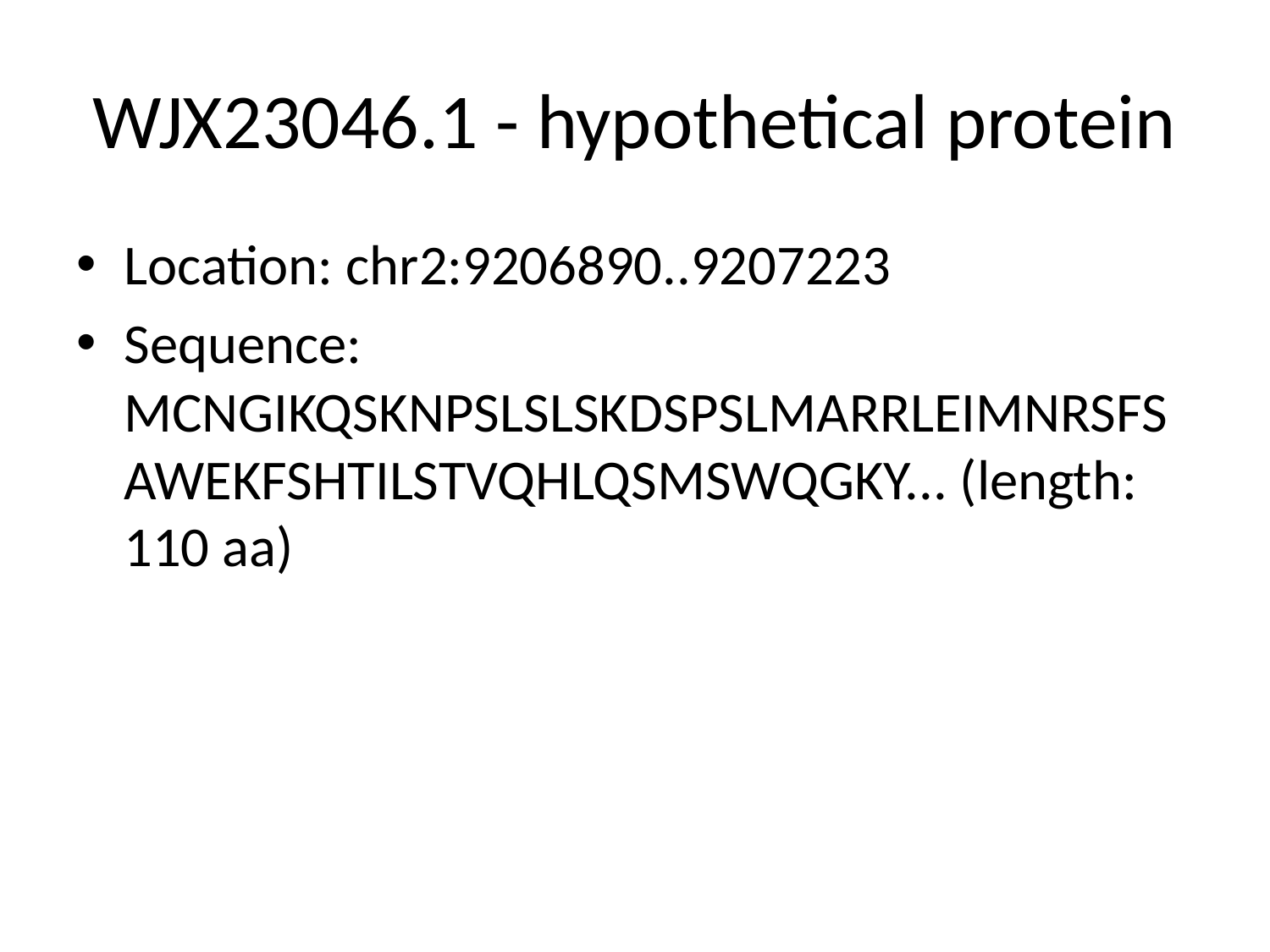

# WJX23046.1 - hypothetical protein
Location: chr2:9206890..9207223
Sequence: MCNGIKQSKNPSLSLSKDSPSLMARRLEIMNRSFSAWEKFSHTILSTVQHLQSMSWQGKY... (length: 110 aa)